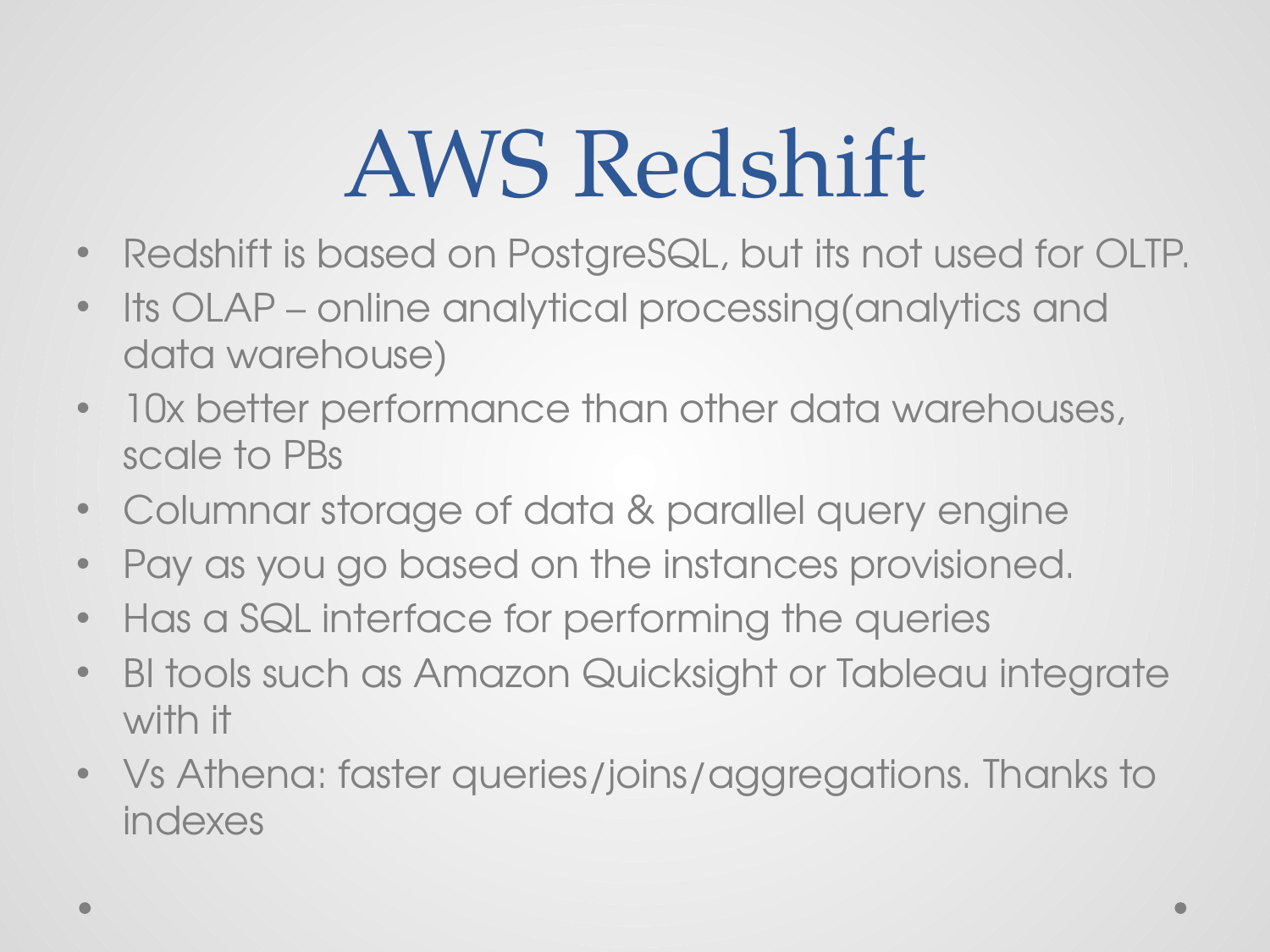

# AWS Redshift
Redshift is based on PostgreSQL, but its not used for OLTP.
Its OLAP – online analytical processing(analytics and data warehouse)
10x better performance than other data warehouses, scale to PBs
Columnar storage of data & parallel query engine
Pay as you go based on the instances provisioned.
Has a SQL interface for performing the queries
BI tools such as Amazon Quicksight or Tableau integrate with it
Vs Athena: faster queries/joins/aggregations. Thanks to indexes